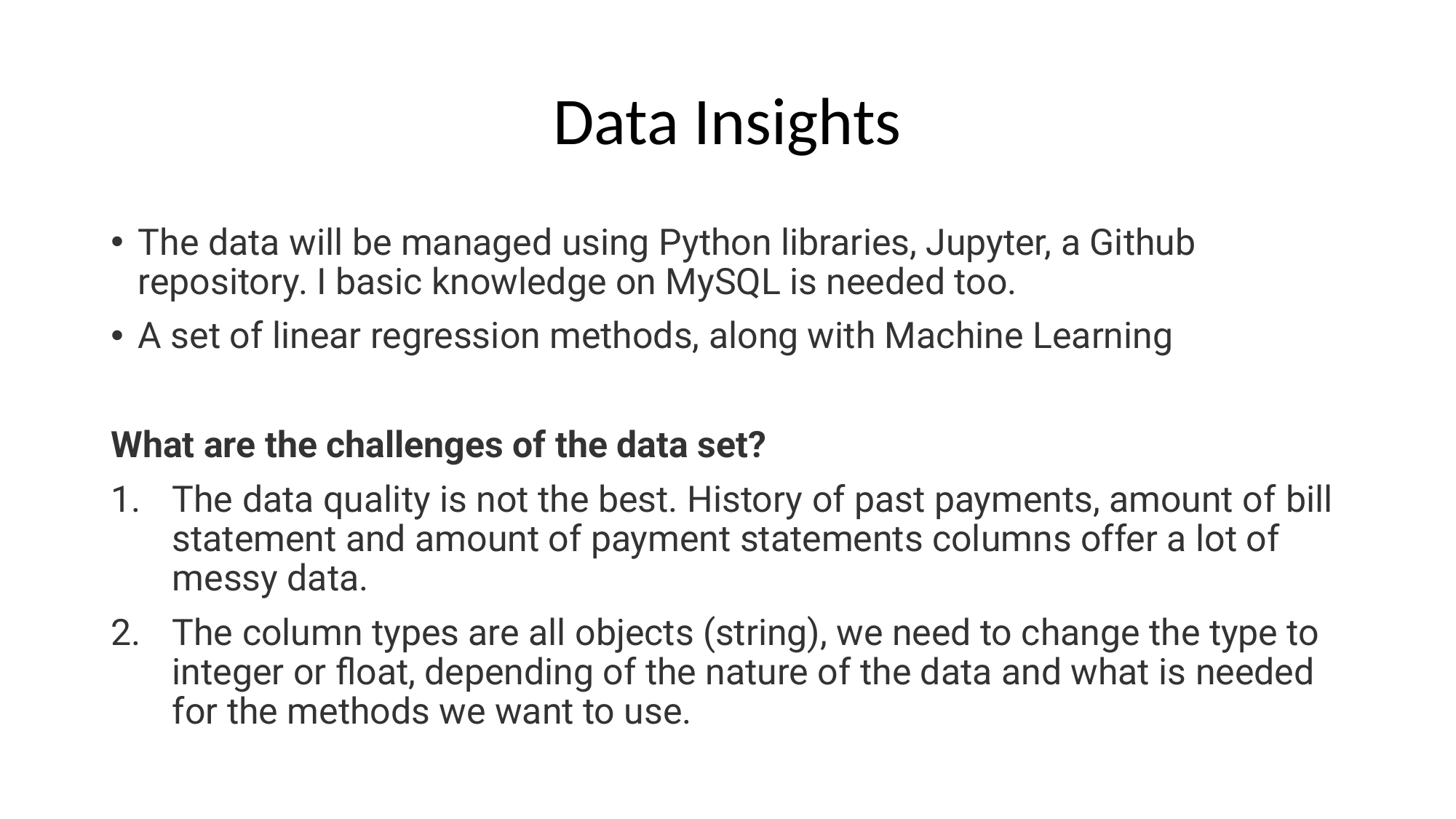

# Data Insights
The data will be managed using Python libraries, Jupyter, a Github repository. I basic knowledge on MySQL is needed too.
A set of linear regression methods, along with Machine Learning

What are the challenges of the data set?
The data quality is not the best. History of past payments, amount of bill statement and amount of payment statements columns offer a lot of messy data.
The column types are all objects (string), we need to change the type to integer or float, depending of the nature of the data and what is needed for the methods we want to use.